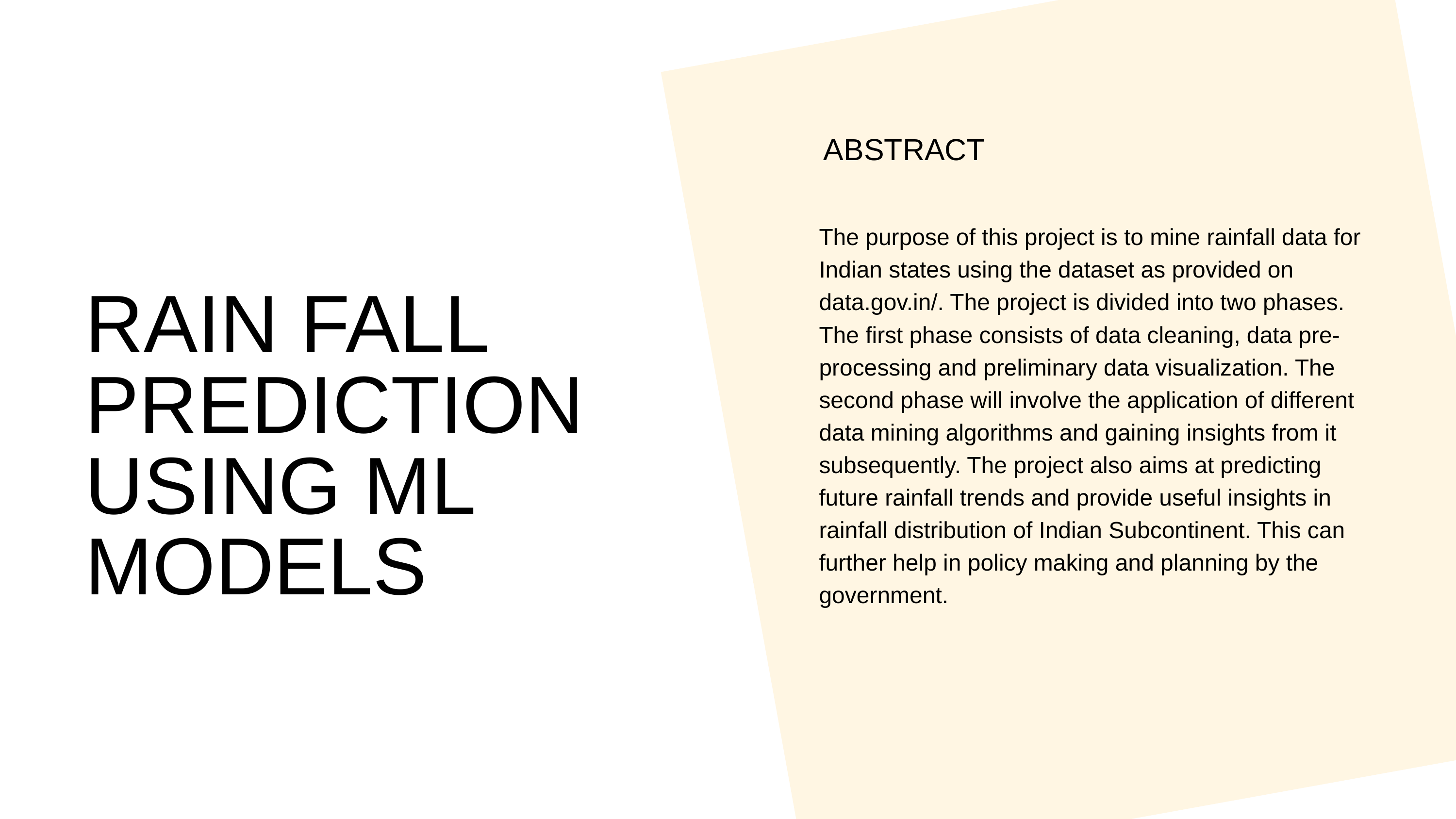

ABSTRACT

The purpose of this project is to mine rainfall data for Indian states using the dataset as provided on data.gov.in/. The project is divided into two phases. The first phase consists of data cleaning, data pre-processing and preliminary data visualization. The second phase will involve the application of different data mining algorithms and gaining insights from it subsequently. The project also aims at predicting future rainfall trends and provide useful insights in rainfall distribution of Indian Subcontinent. This can further help in policy making and planning by the government.
RAIN FALL PREDICTION USING ML MODELS